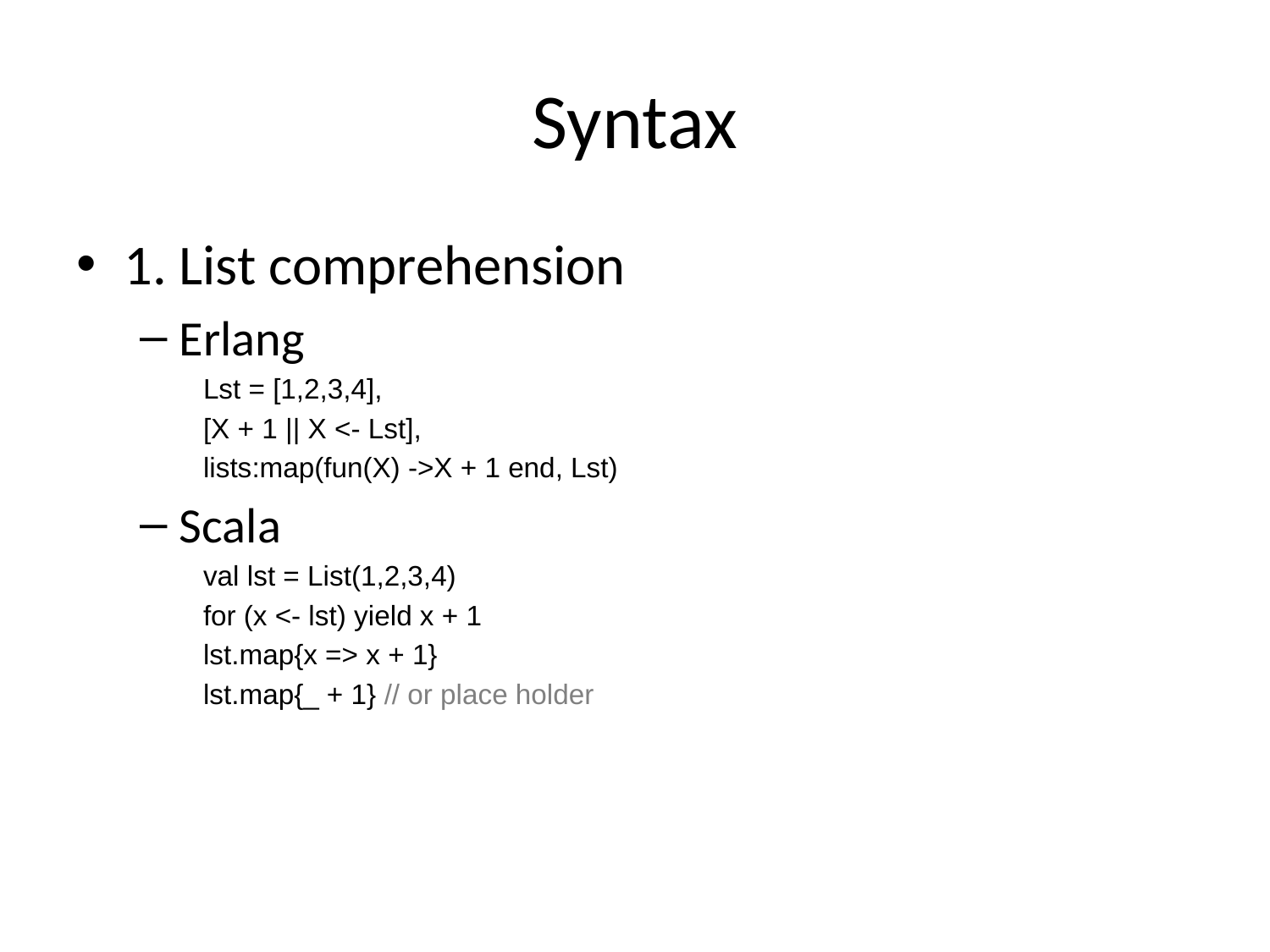

# Syntax
1. List comprehension
Erlang
Lst = [1,2,3,4],
[X + 1 || X <- Lst],
lists:map(fun(X) ->X + 1 end, Lst)
Scala
val lst = List(1,2,3,4)
for (x <- lst) yield x + 1
lst.map{x => x + 1}
lst.map{_ + 1} // or place holder